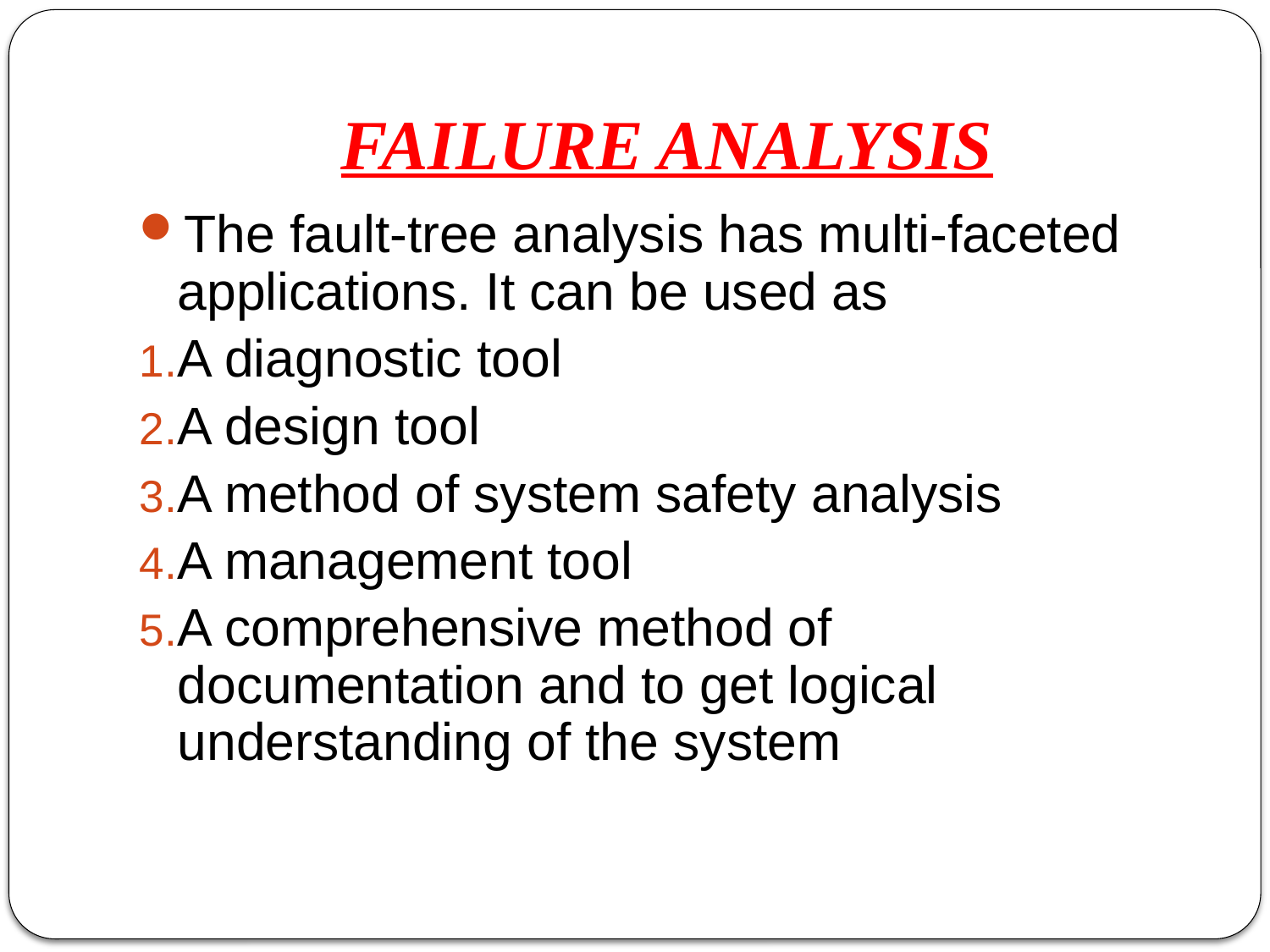

# FAILURE ANALYSIS
The fault-tree analysis has multi-faceted applications. It can be used as
A diagnostic tool
A design tool
A method of system safety analysis
A management tool
A comprehensive method of documentation and to get logical understanding of the system